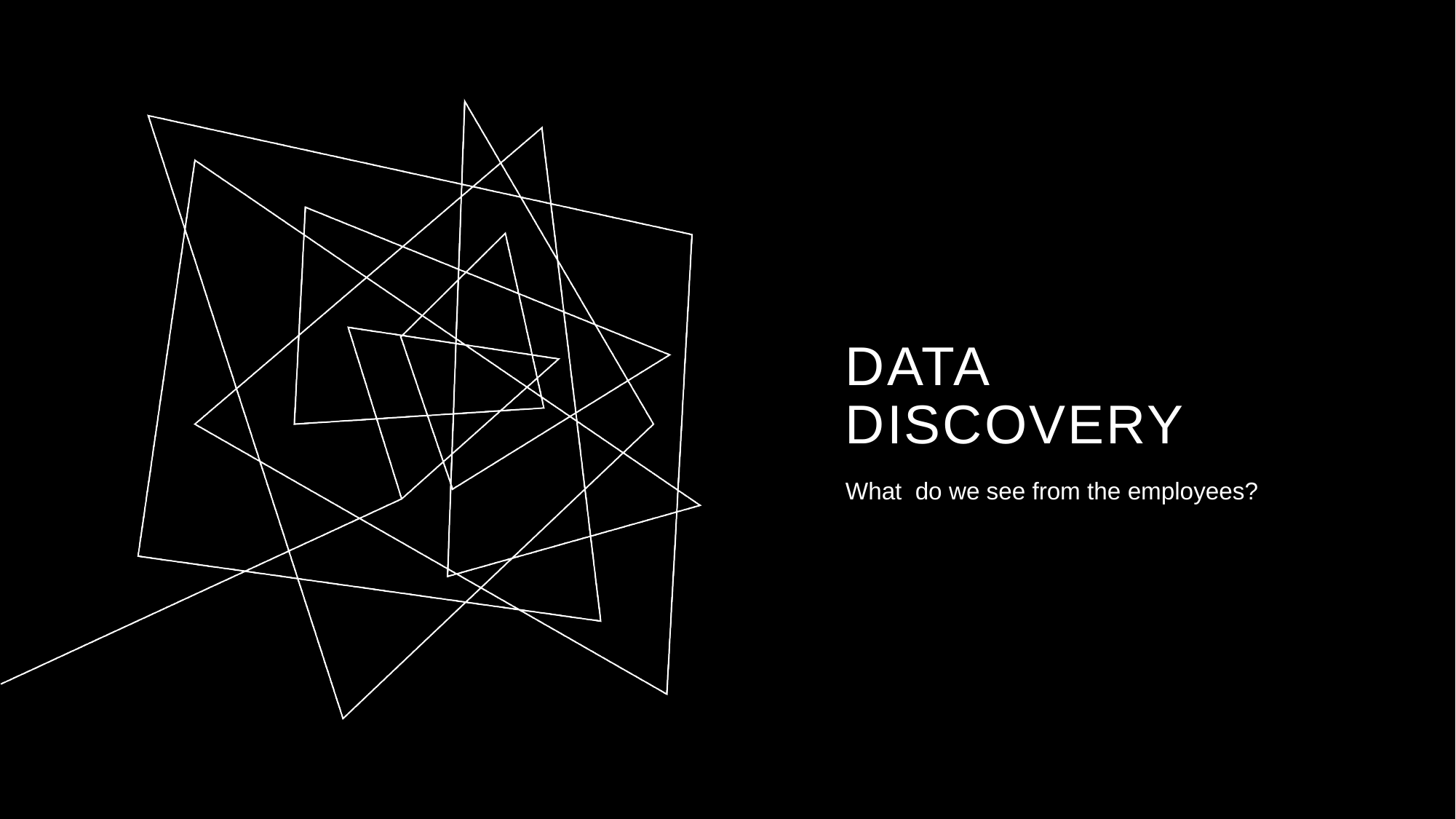

# DATA DISCOVERY
What  do we see from the employees?